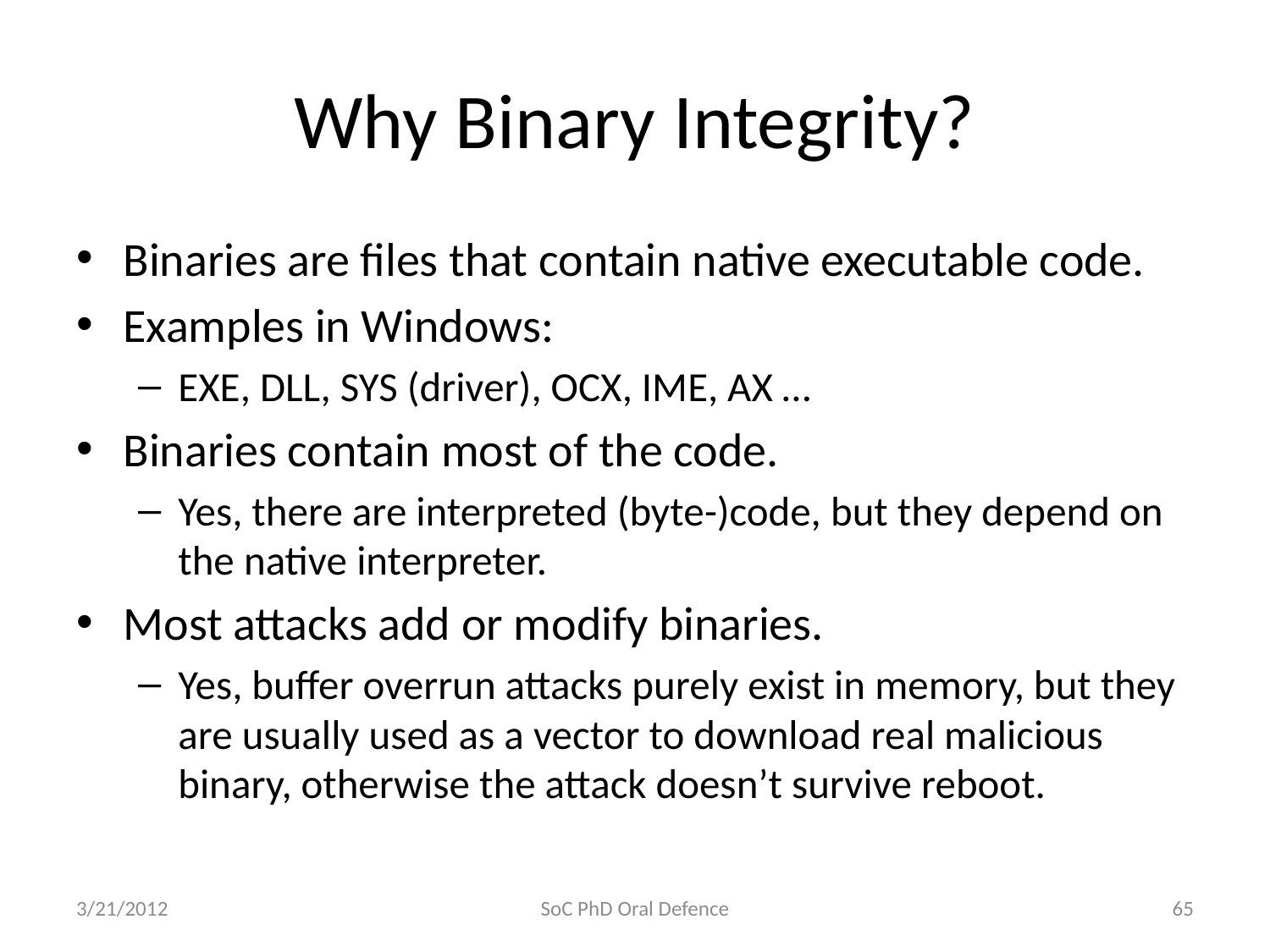

# Why Binary Integrity?
Binaries are files that contain native executable code.
Examples in Windows:
EXE, DLL, SYS (driver), OCX, IME, AX …
Binaries contain most of the code.
Yes, there are interpreted (byte-)code, but they depend on the native interpreter.
Most attacks add or modify binaries.
Yes, buffer overrun attacks purely exist in memory, but they are usually used as a vector to download real malicious binary, otherwise the attack doesn’t survive reboot.
3/21/2012
SoC PhD Oral Defence
65